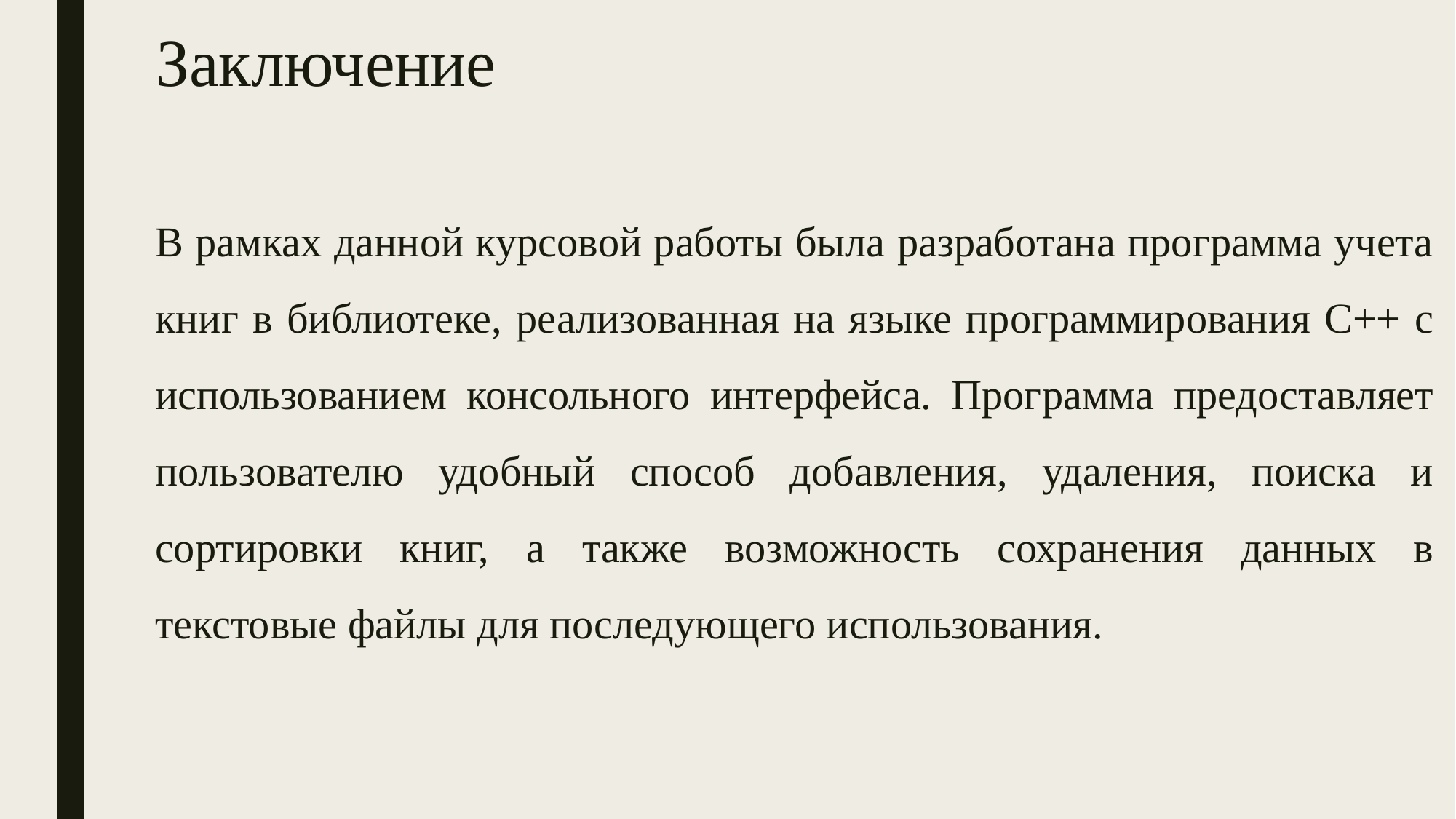

# Заключение
В рамках данной курсовой работы была разработана программа учета книг в библиотеке, реализованная на языке программирования C++ с использованием консольного интерфейса. Программа предоставляет пользователю удобный способ добавления, удаления, поиска и сортировки книг, а также возможность сохранения данных в текстовые файлы для последующего использования.